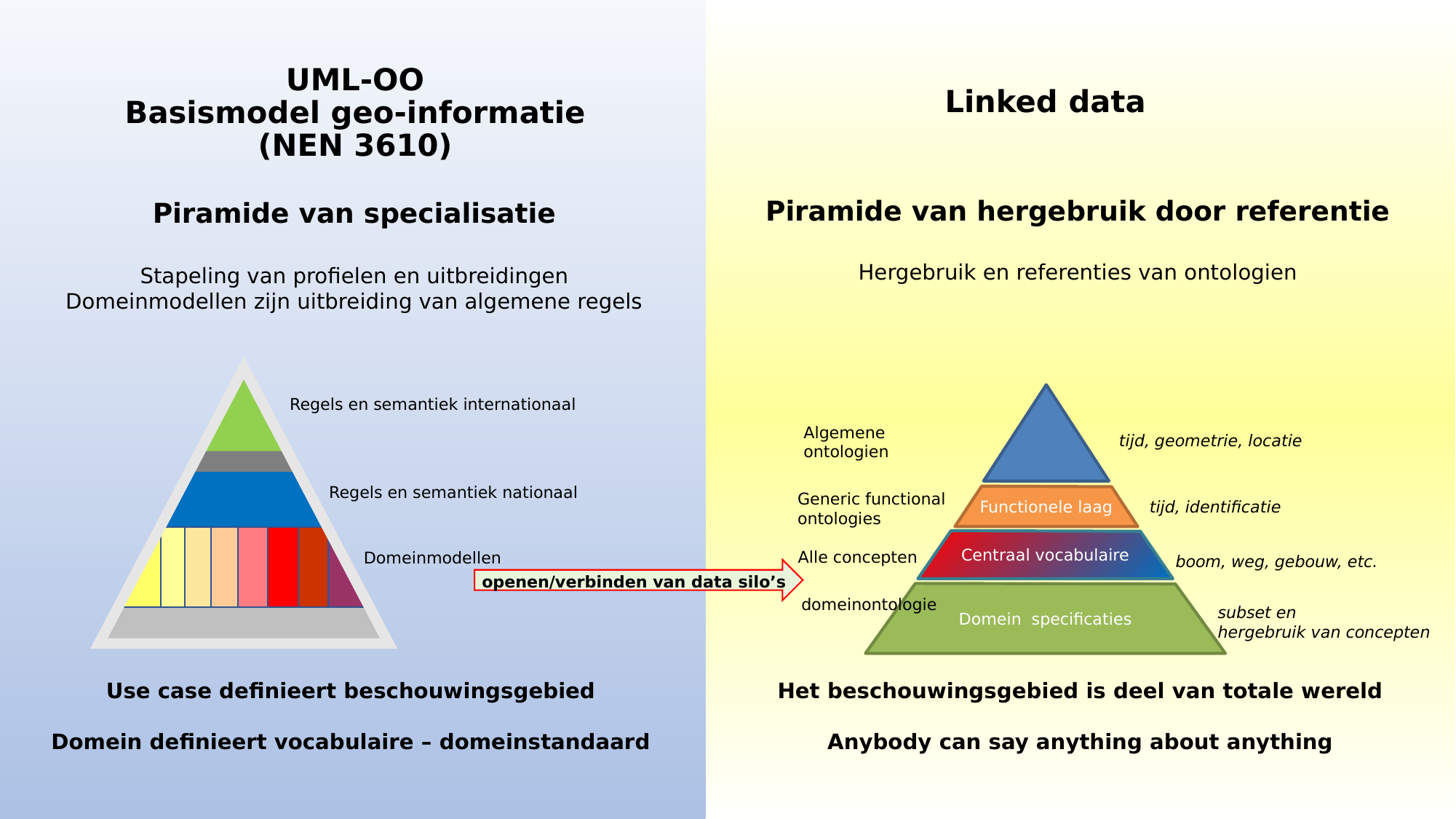

Linked data
# UML-OO Basismodel geo-informatie (NEN 3610)
Piramide van hergebruik door referentie

Hergebruik en referenties van ontologien
Piramide van specialisatie

Stapeling van profielen en uitbreidingen
Domeinmodellen zijn uitbreiding van algemene regels

ISO

Regels en semantiek internationaal
Regels en semantiek nationaal
Domeinmodellen

Functionele laag
Centraal vocabulaire
Domein  specificaties
Algemene
ontologien
tijd, geometrie, locatie
Generic functional
ontologies
tijd, identificatie
Alle concepten
boom, weg, gebouw, etc.
domeinontologie
subset en
hergebruik van concepten

openen/verbinden van data silo’s
Use case definieert beschouwingsgebied

Domein definieert vocabulaire – domeinstandaard
Het beschouwingsgebied is deel van totale wereld

Anybody can say anything about anything